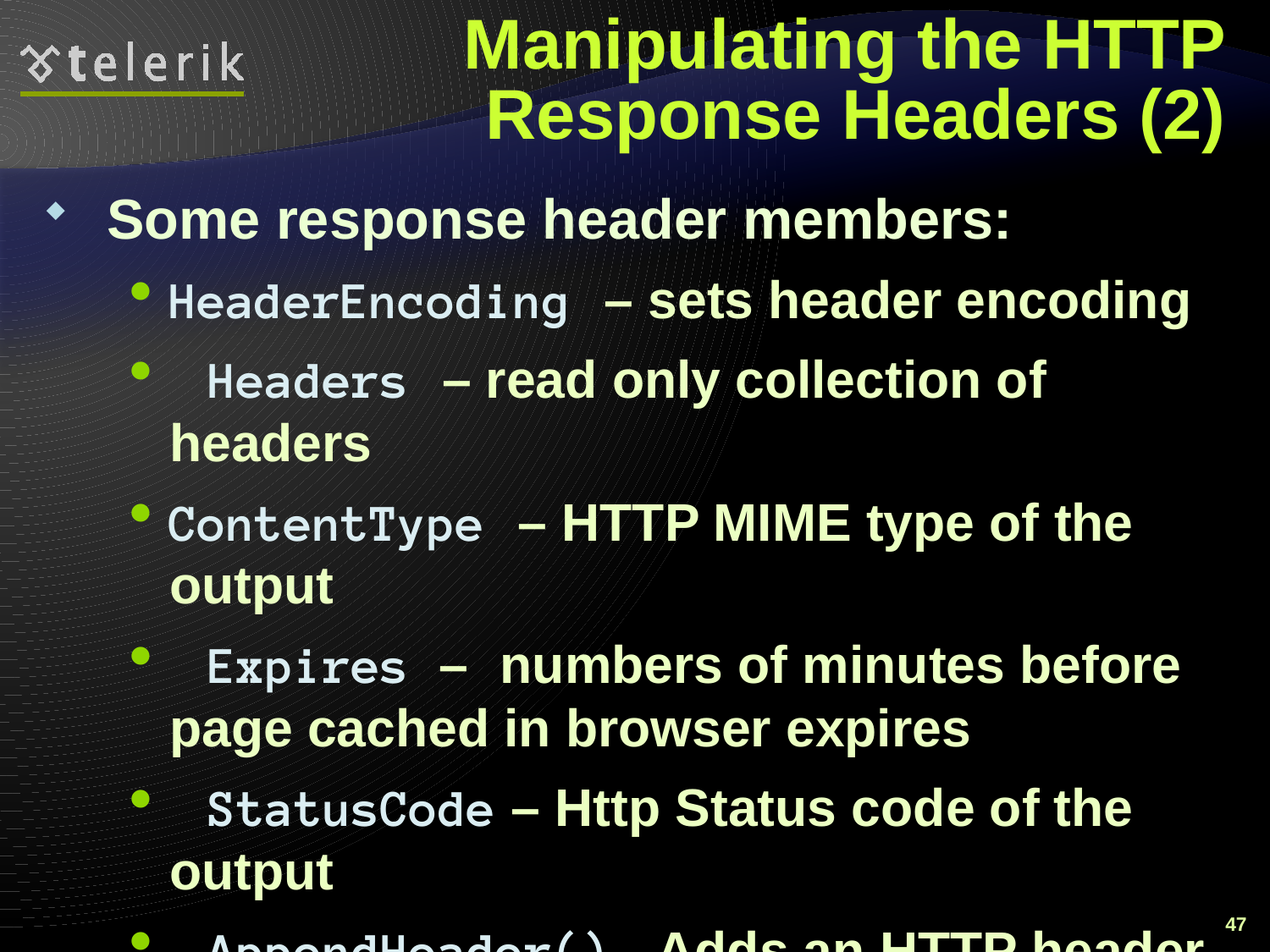

# Manipulating the HTTP Response Headers (2)
Some response header members:
HeaderEncoding – sets header encoding
	Headers – read only collection of headers
ContentType – HTTP MIME type of the output
	Expires – numbers of minutes before page cached in browser expires
	StatusCode – Http Status code of the output
	AppendHeader() - Adds an HTTP header to the output stream
47